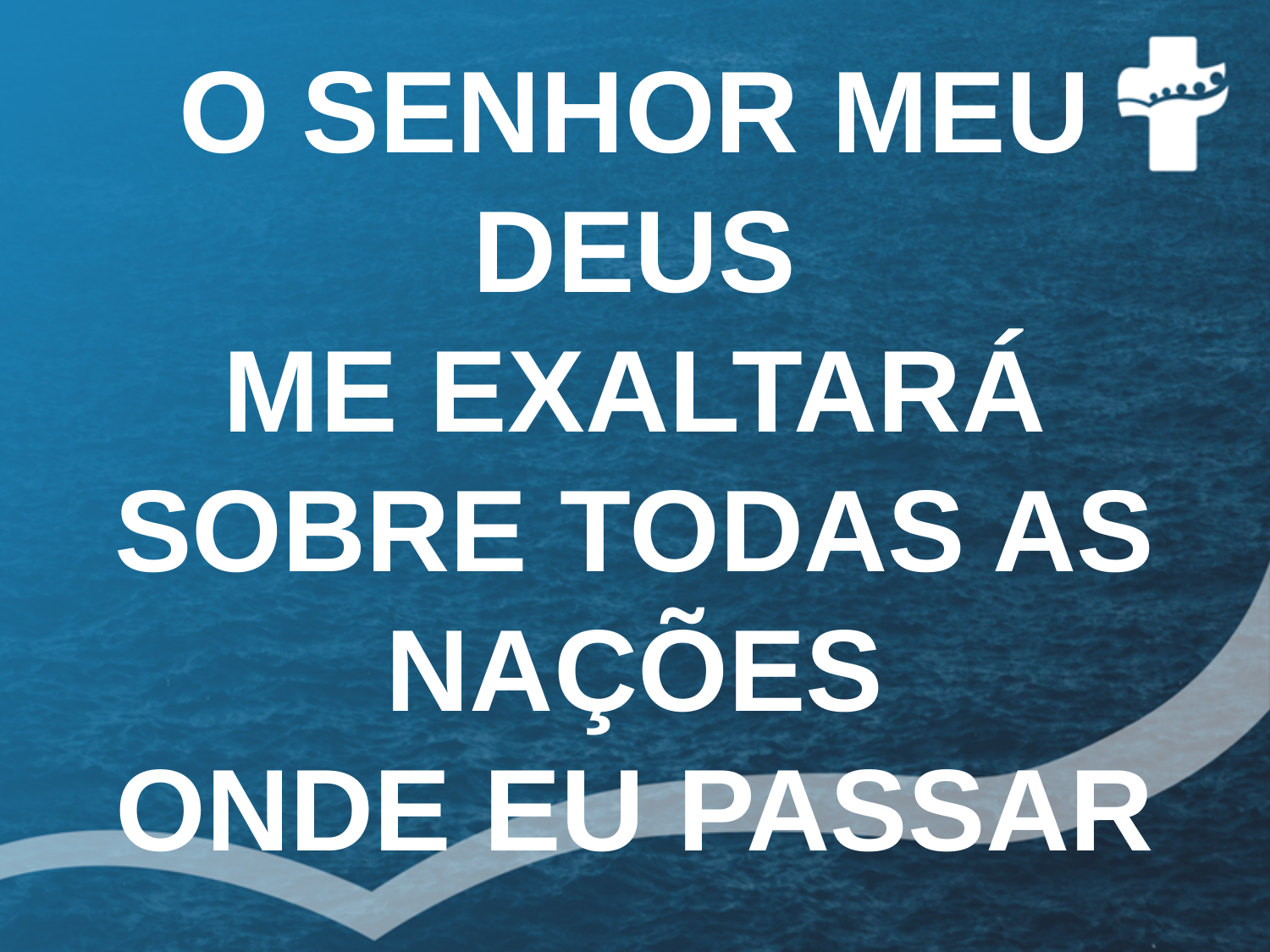

O SENHOR MEU DEUS
ME EXALTARÁ
SOBRE TODAS AS NAÇÕES
ONDE EU PASSAR